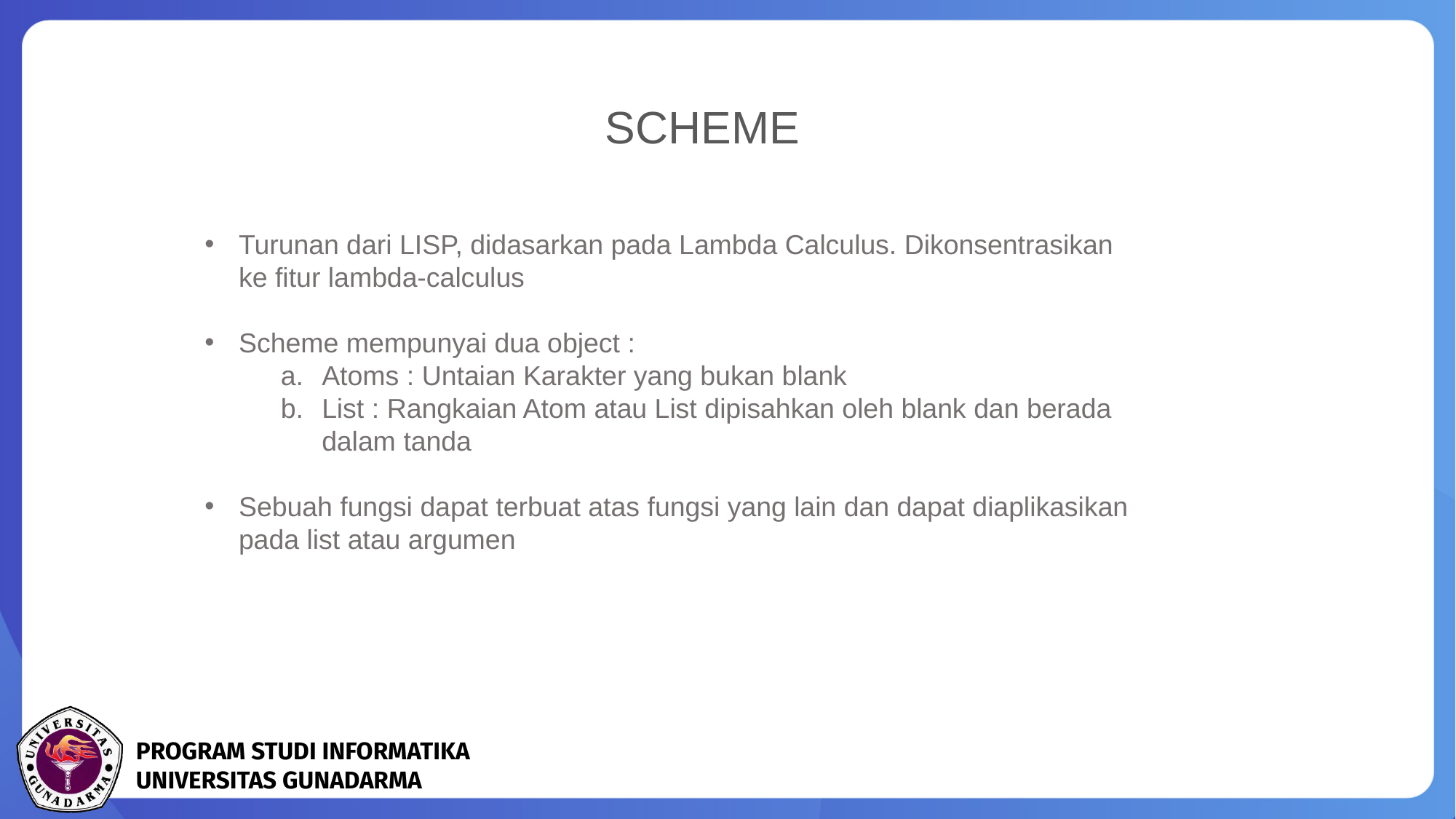

SCHEME
Turunan dari LISP, didasarkan pada Lambda Calculus. Dikonsentrasikan ke fitur lambda-calculus

Scheme mempunyai dua object :
Atoms : Untaian Karakter yang bukan blank
List : Rangkaian Atom atau List dipisahkan oleh blank dan berada dalam tanda

Sebuah fungsi dapat terbuat atas fungsi yang lain dan dapat diaplikasikan pada list atau argumen